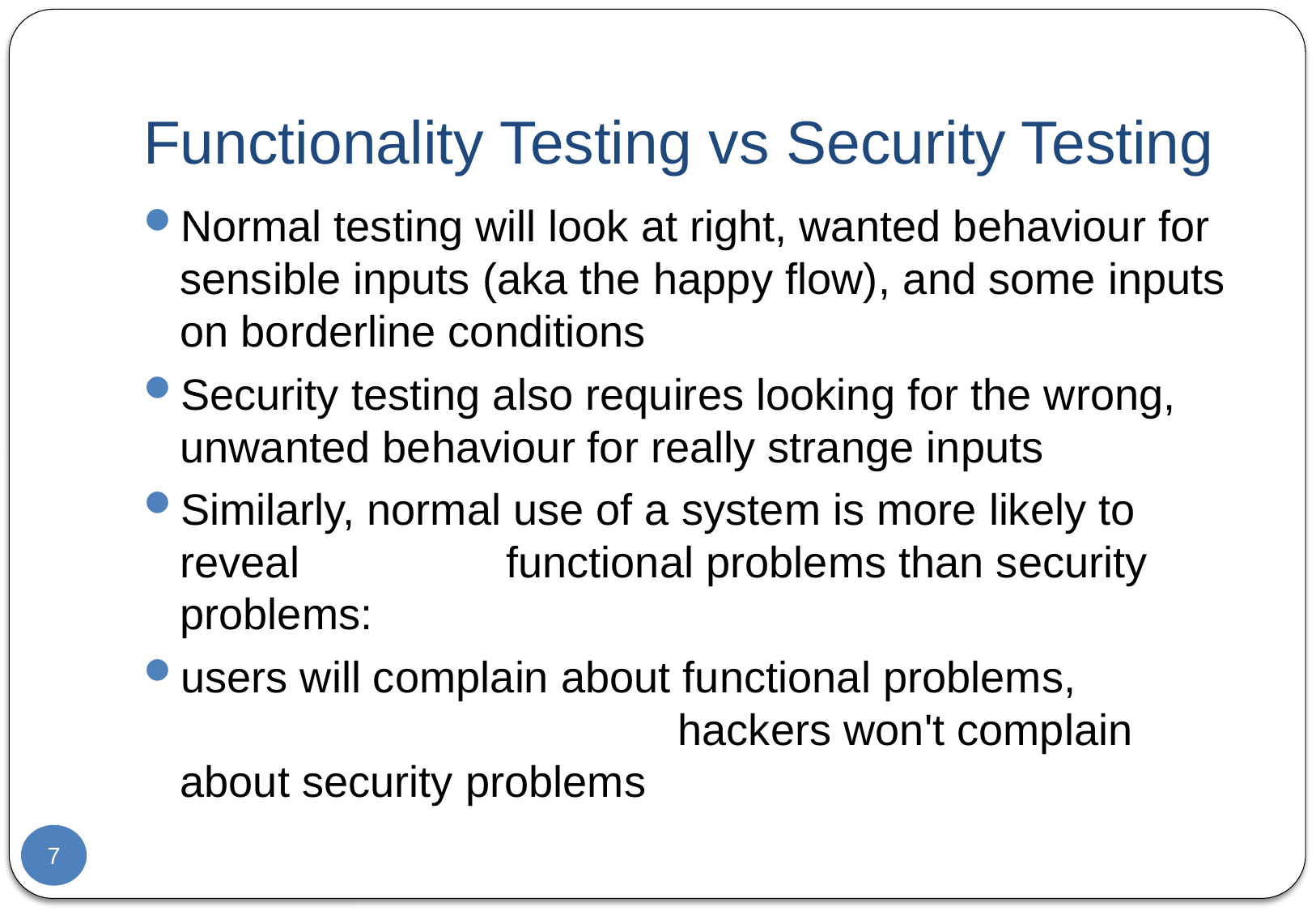

# Functionality Testing vs Security Testing
Normal testing will look at right, wanted behaviour for sensible inputs (aka the happy flow), and some inputs on borderline conditions
Security testing also requires looking for the wrong, unwanted behaviour for really strange inputs
Similarly, normal use of a system is more likely to reveal                 functional problems than security problems:
users will complain about functional problems,                                                       hackers won't complain about security problems
7